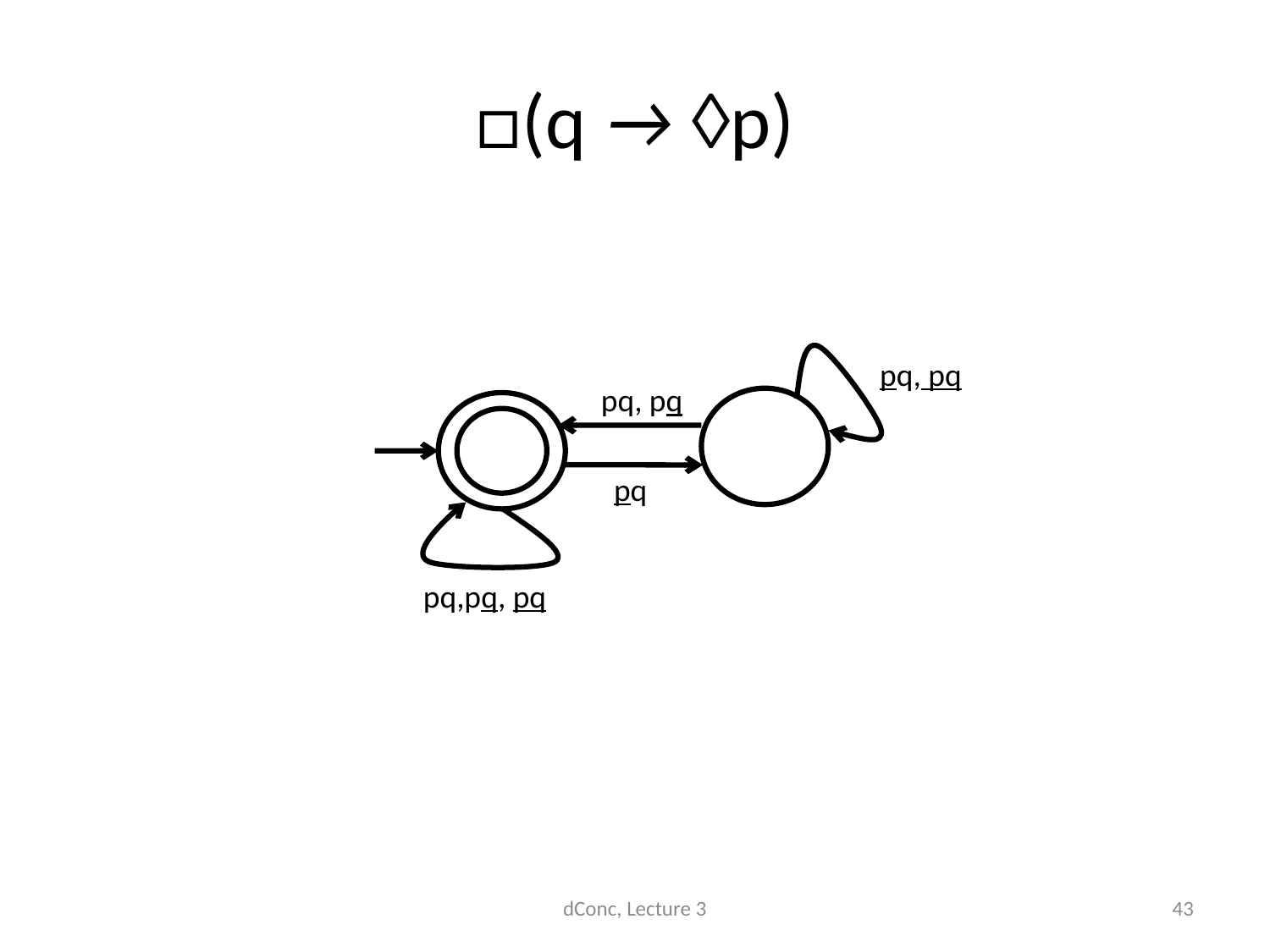

# □(q → ◊p)

pq, pq
pq, pq

 pq

pq,pq, pq
dConc, Lecture 3
43